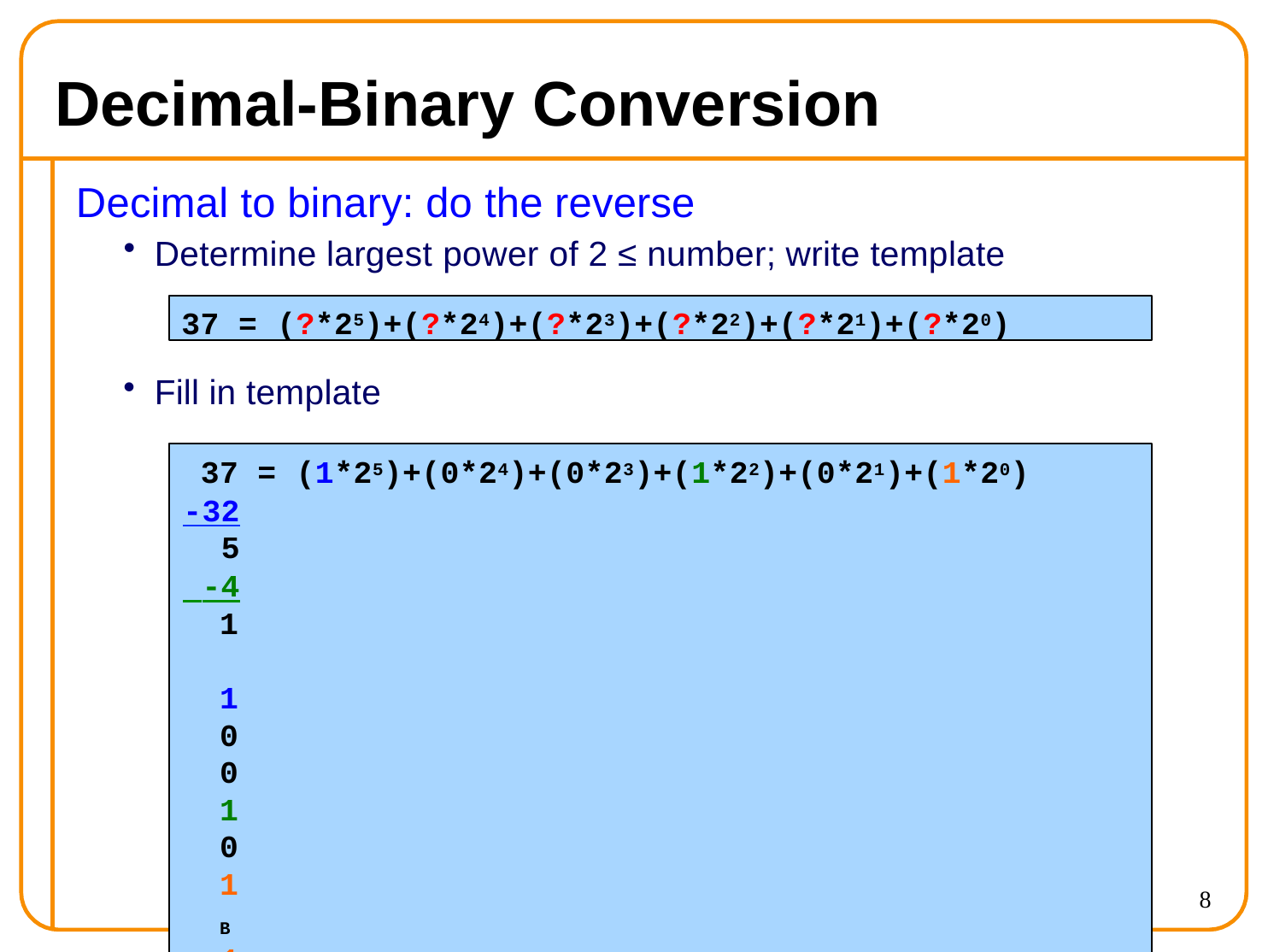

# Decimal-Binary Conversion
Decimal to binary: do the reverse
Determine largest power of 2 ≤ number; write template
37 = (?*25)+(?*24)+(?*23)+(?*22)+(?*21)+(?*20)
Fill in template
37 = (1*25)+(0*24)+(0*23)+(1*22)+(0*21)+(1*20)
-32
5
 -4
1	100101B
 -1
0
8